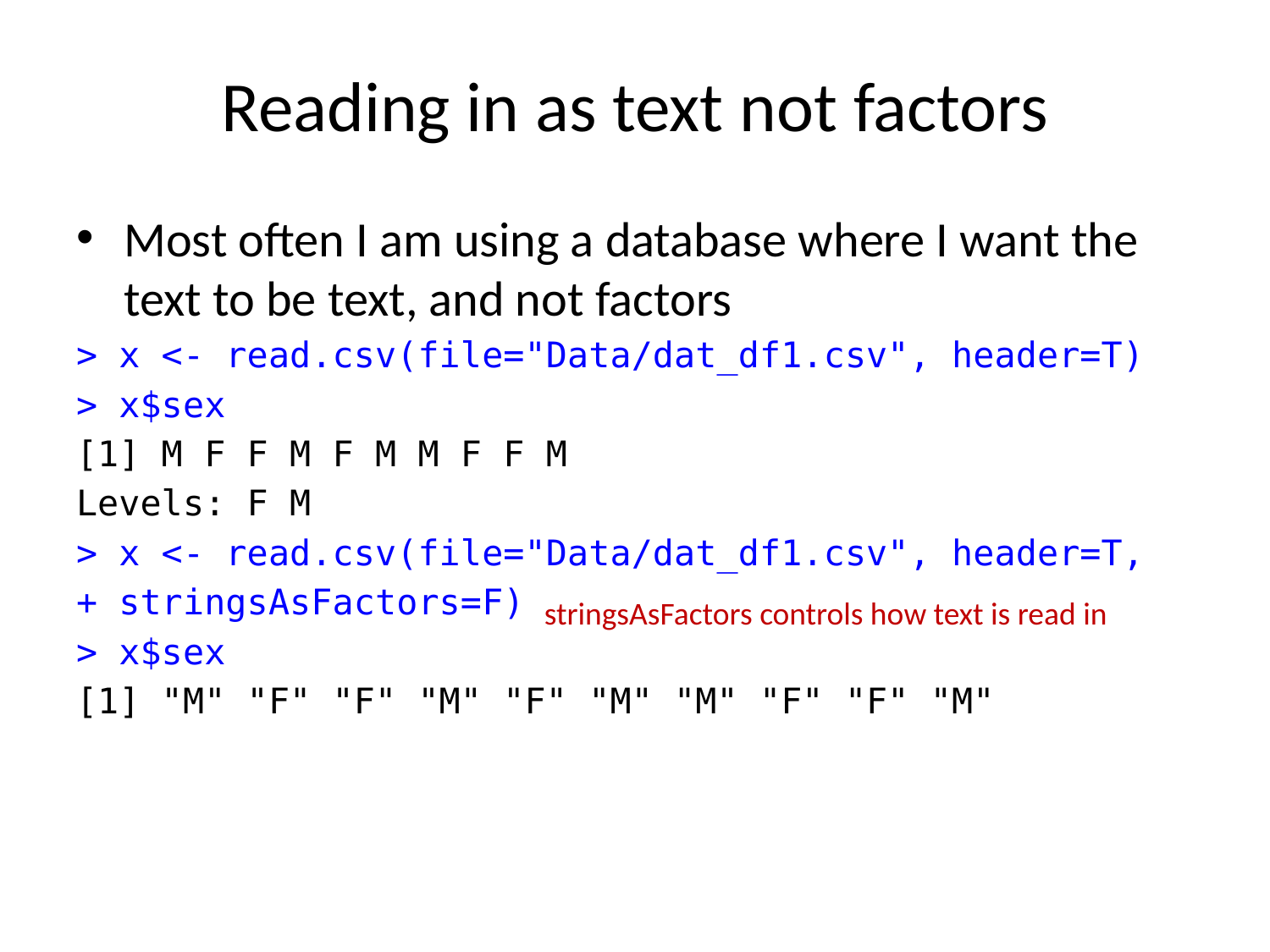

# Reading in as text not factors
Most often I am using a database where I want the text to be text, and not factors
> x <- read.csv(file="Data/dat_df1.csv", header=T)
> x$sex
[1] M F F M F M M F F M
Levels: F M
> x <- read.csv(file="Data/dat_df1.csv", header=T,
+ stringsAsFactors=F)
> x$sex
[1] "M" "F" "F" "M" "F" "M" "M" "F" "F" "M"
stringsAsFactors controls how text is read in